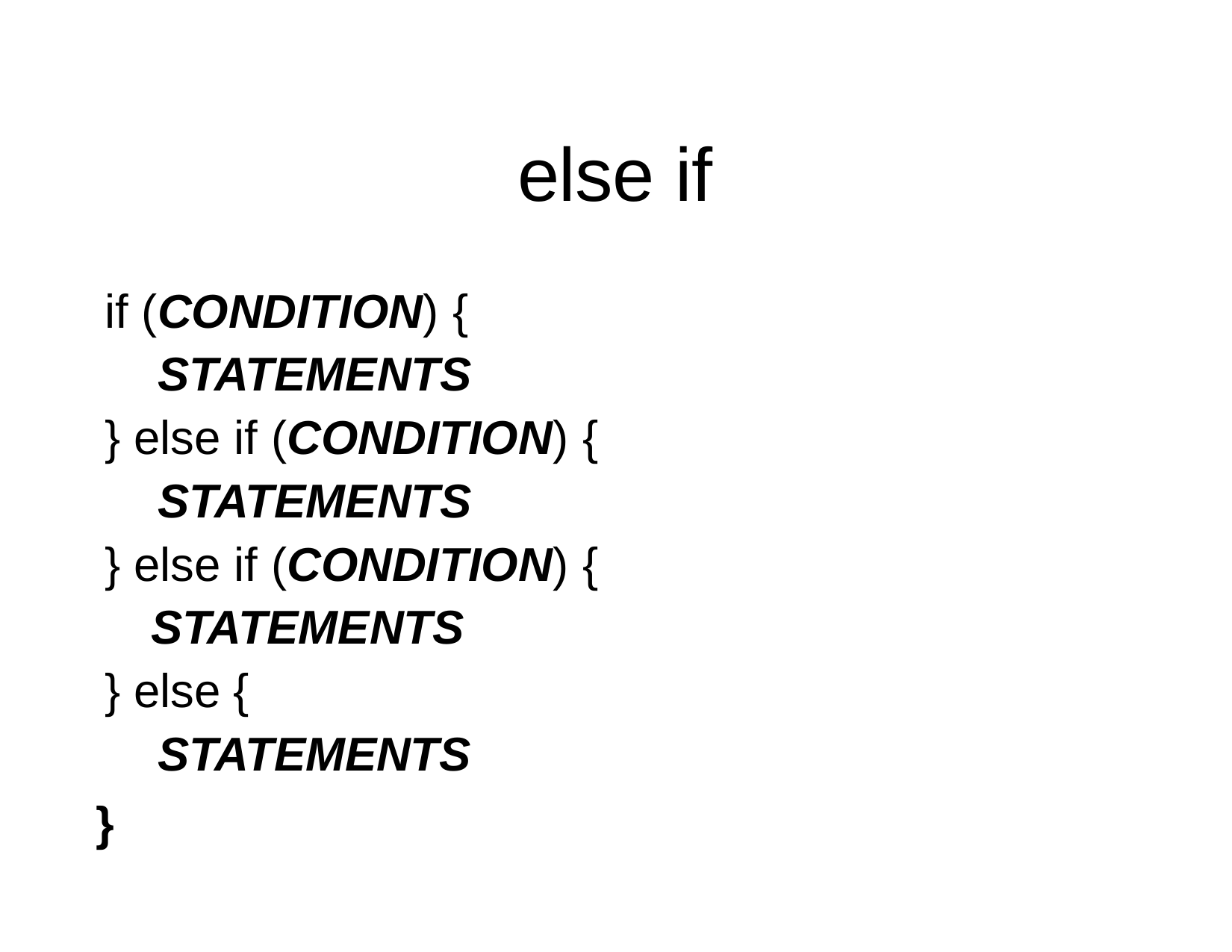

# else if
if (CONDITION) {
STATEMENTS
} else if (CONDITION) {
STATEMENTS
} else if (CONDITION) {
STATEMENTS
} else {
STATEMENTS
}